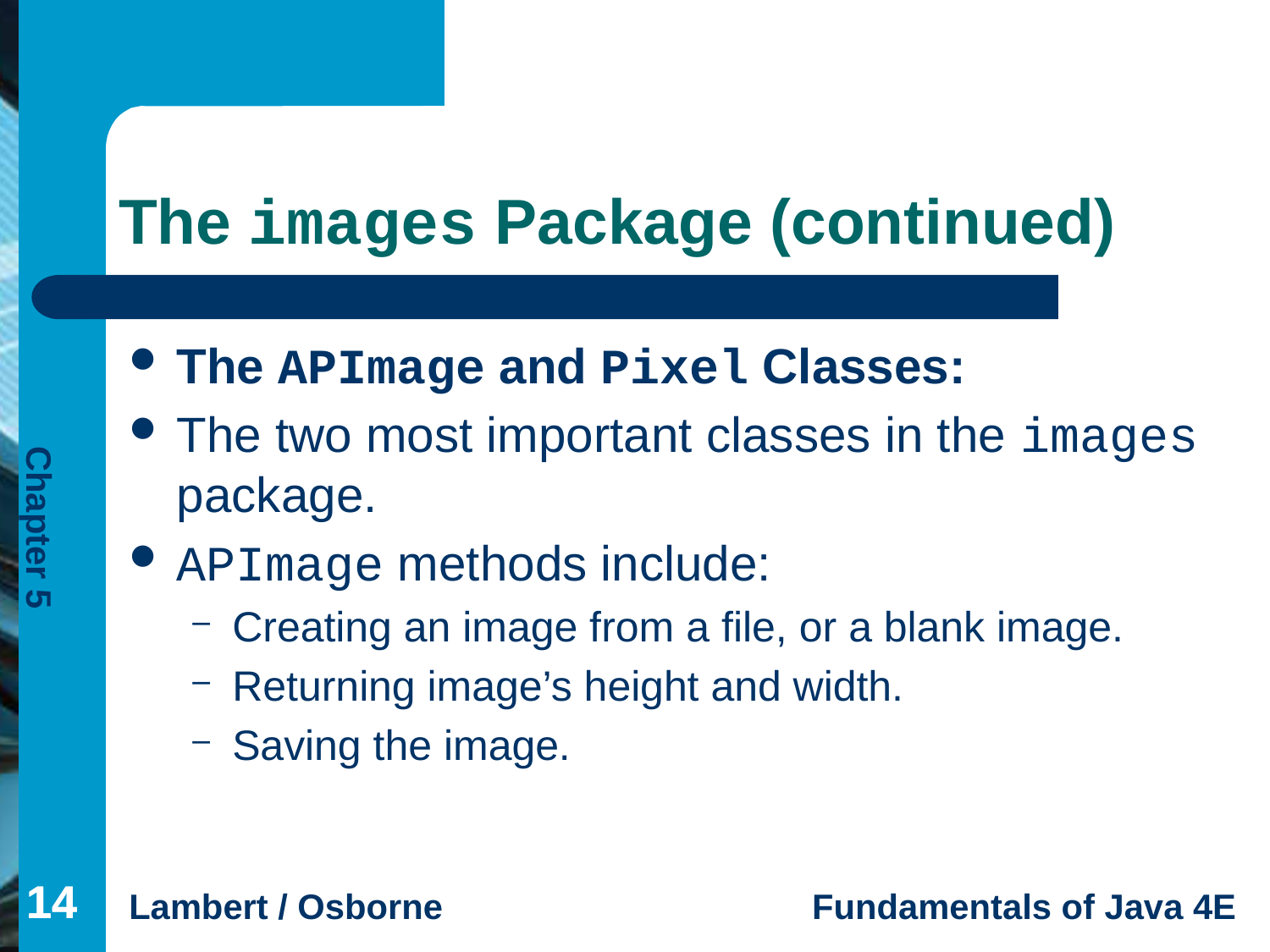

# The images Package (continued)
The APImage and Pixel Classes:
The two most important classes in the images package.
APImage methods include:
Creating an image from a file, or a blank image.
Returning image’s height and width.
Saving the image.
14
14
14